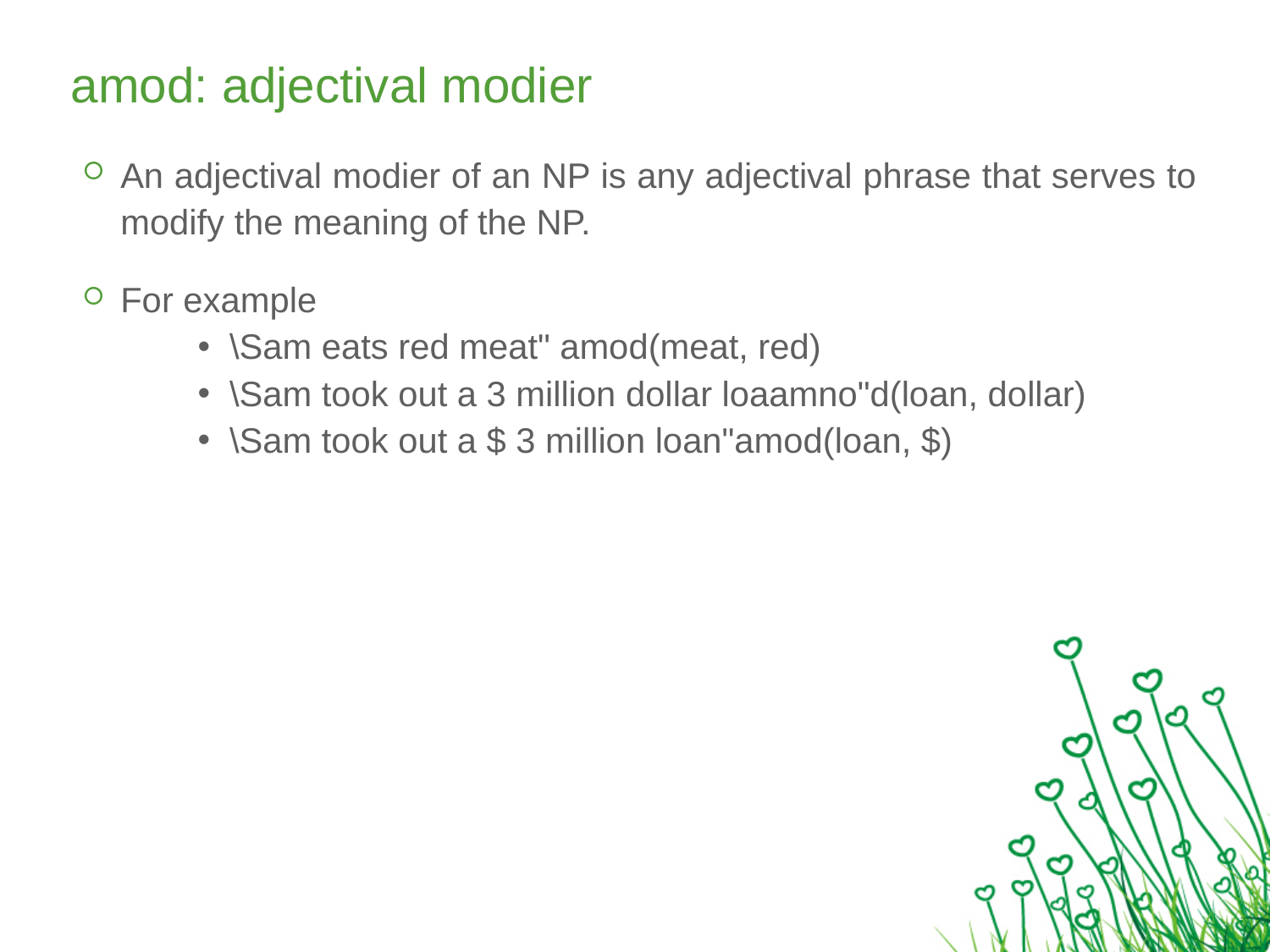

# amod: adjectival modier
An adjectival modier of an NP is any adjectival phrase that serves to modify the meaning of the NP.
For example
\Sam eats red meat" amod(meat, red)
\Sam took out a 3 million dollar loaamno"d(loan, dollar)
\Sam took out a $ 3 million loan"amod(loan, $)